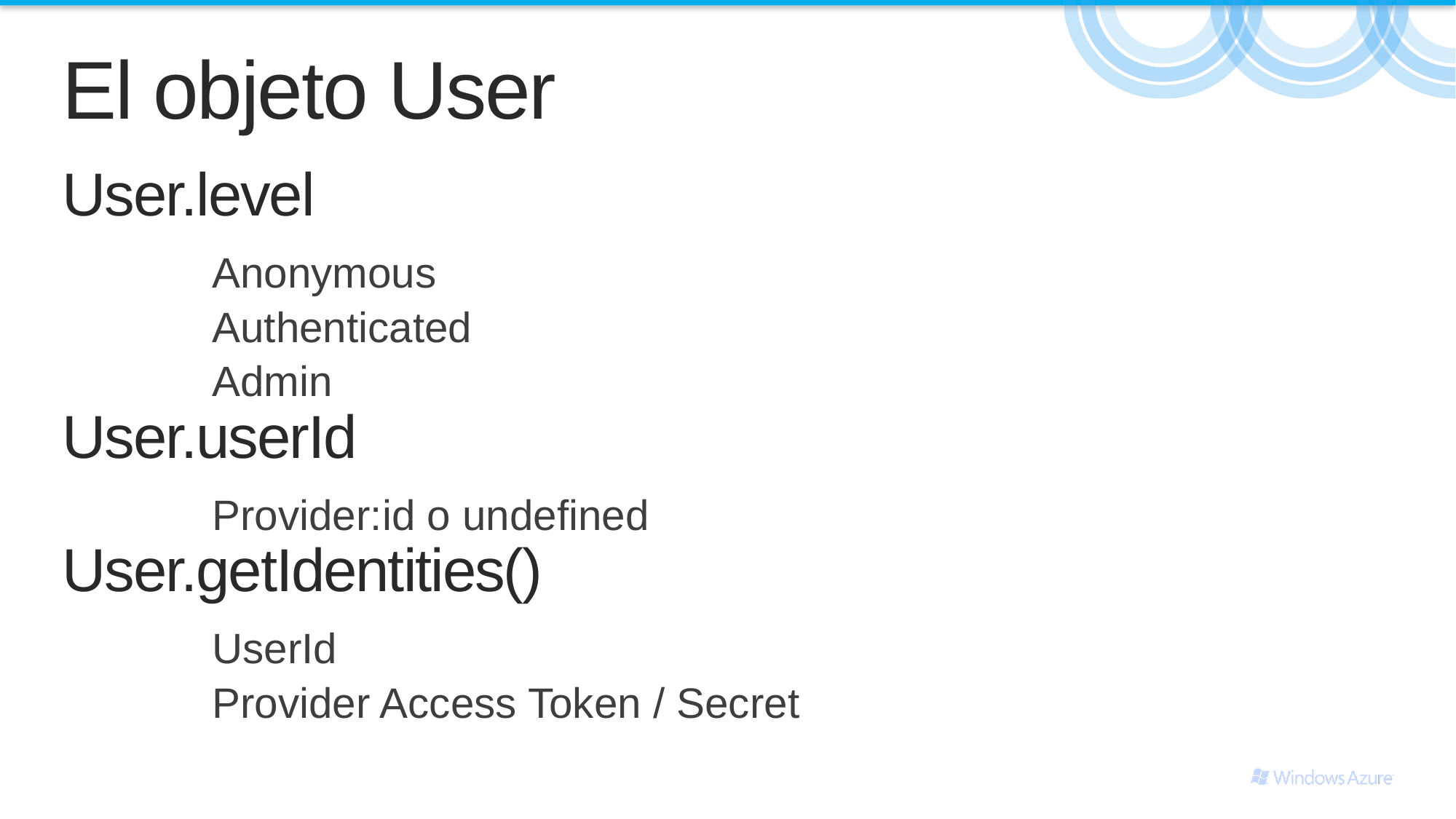

# El objeto User
User.level
Anonymous
Authenticated
Admin
User.userId
Provider:id o undefined
User.getIdentities()
UserId
Provider Access Token / Secret